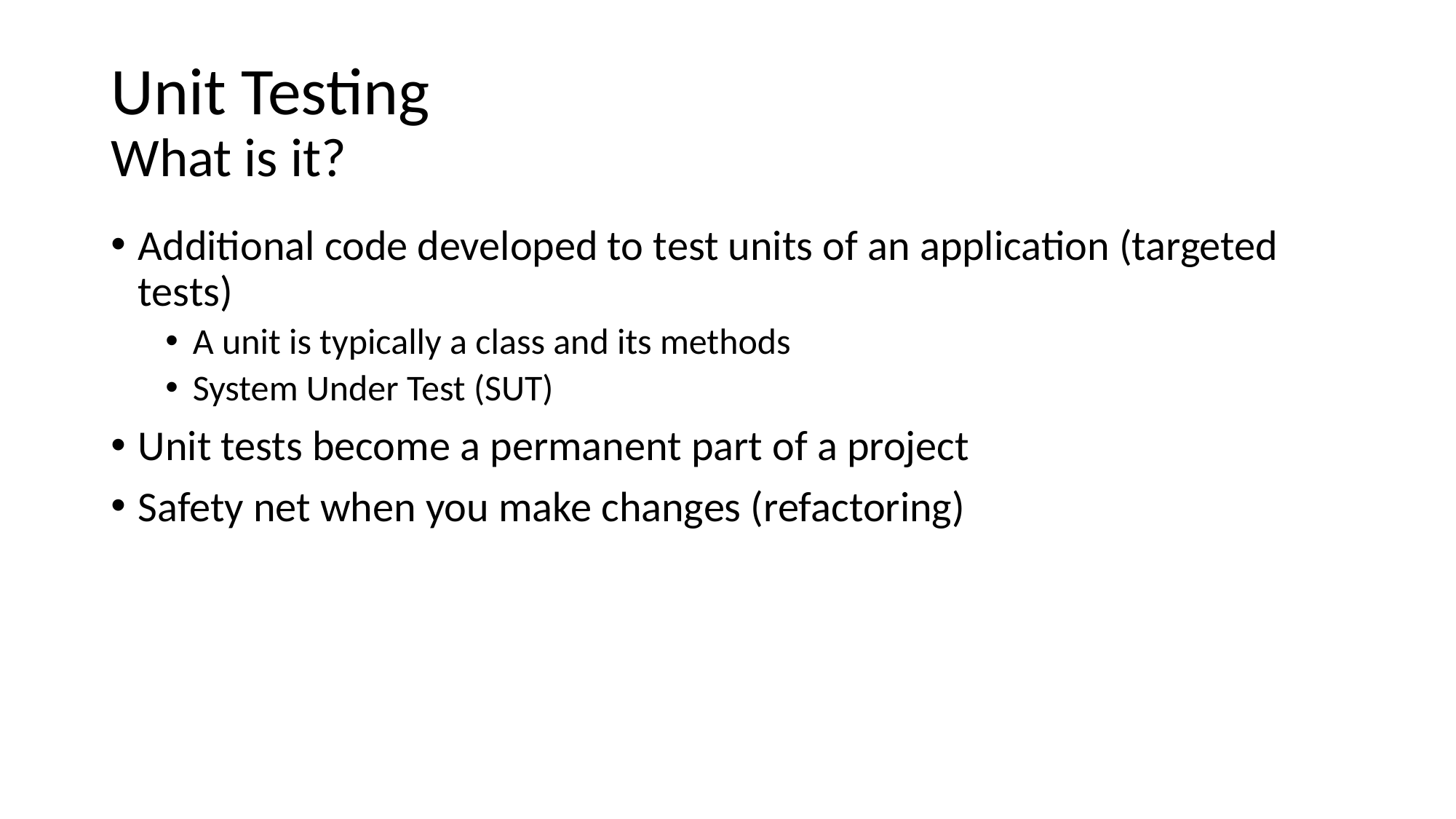

# Unit Testing What is it?
Additional code developed to test units of an application (targeted tests)
A unit is typically a class and its methods
System Under Test (SUT)
Unit tests become a permanent part of a project
Safety net when you make changes (refactoring)